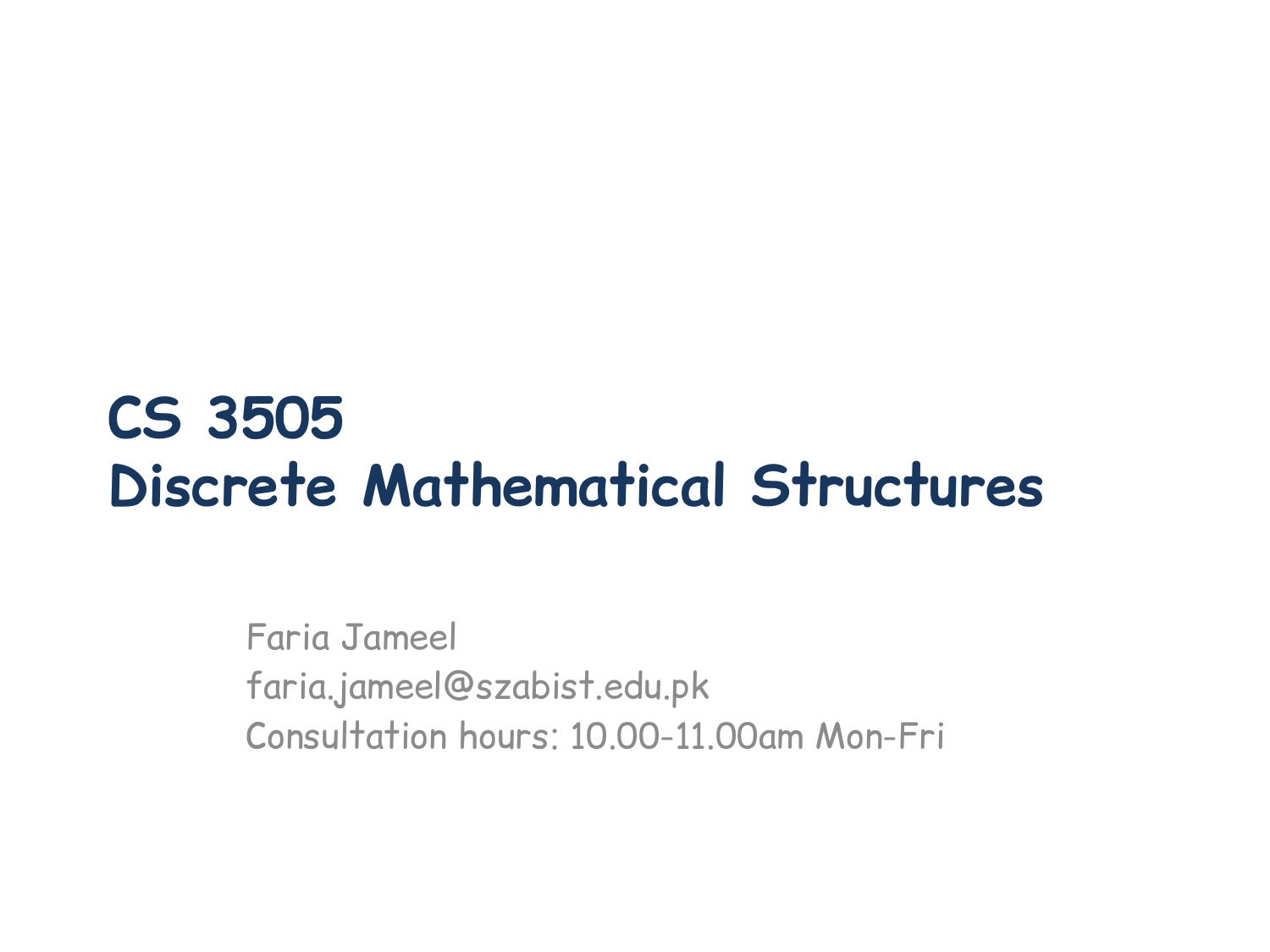

# CS 3505 Discrete Mathematical Structures

Faria Jameel
faria.jameel@szabist.edu.pk
Consultation hours: 10.00-11.00am Mon-Fri